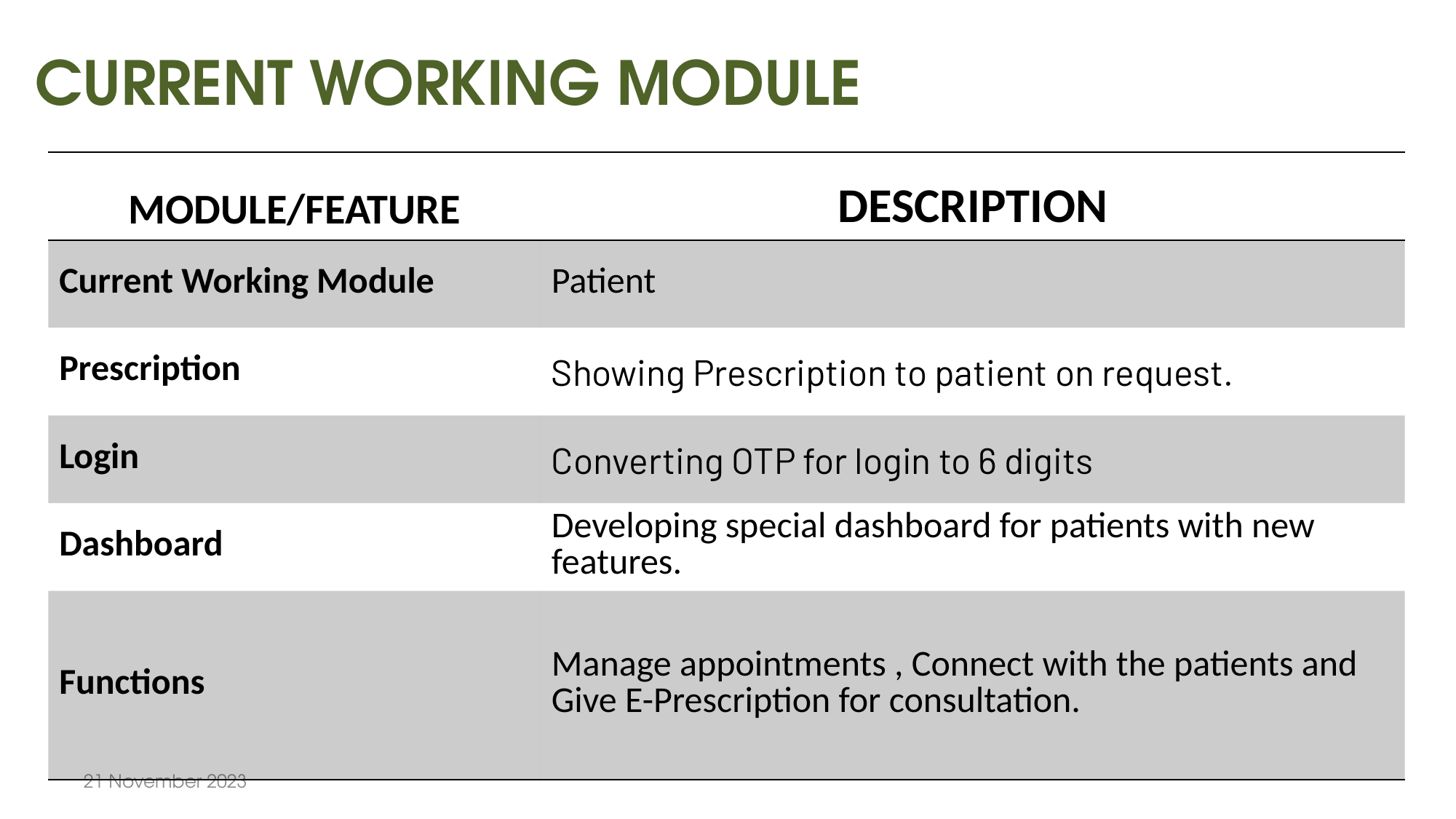

CURRENT WORKING MODULE
| MODULE/FEATURE | DESCRIPTION |
| --- | --- |
| Current Working Module | Patient |
| Prescription | Showing Prescription to patient on request. |
| Login | Converting OTP for login to 6 digits |
| Dashboard | Developing special dashboard for patients with new features. |
| Functions | Manage appointments , Connect with the patients and Give E-Prescription for consultation. |
21 November 2023